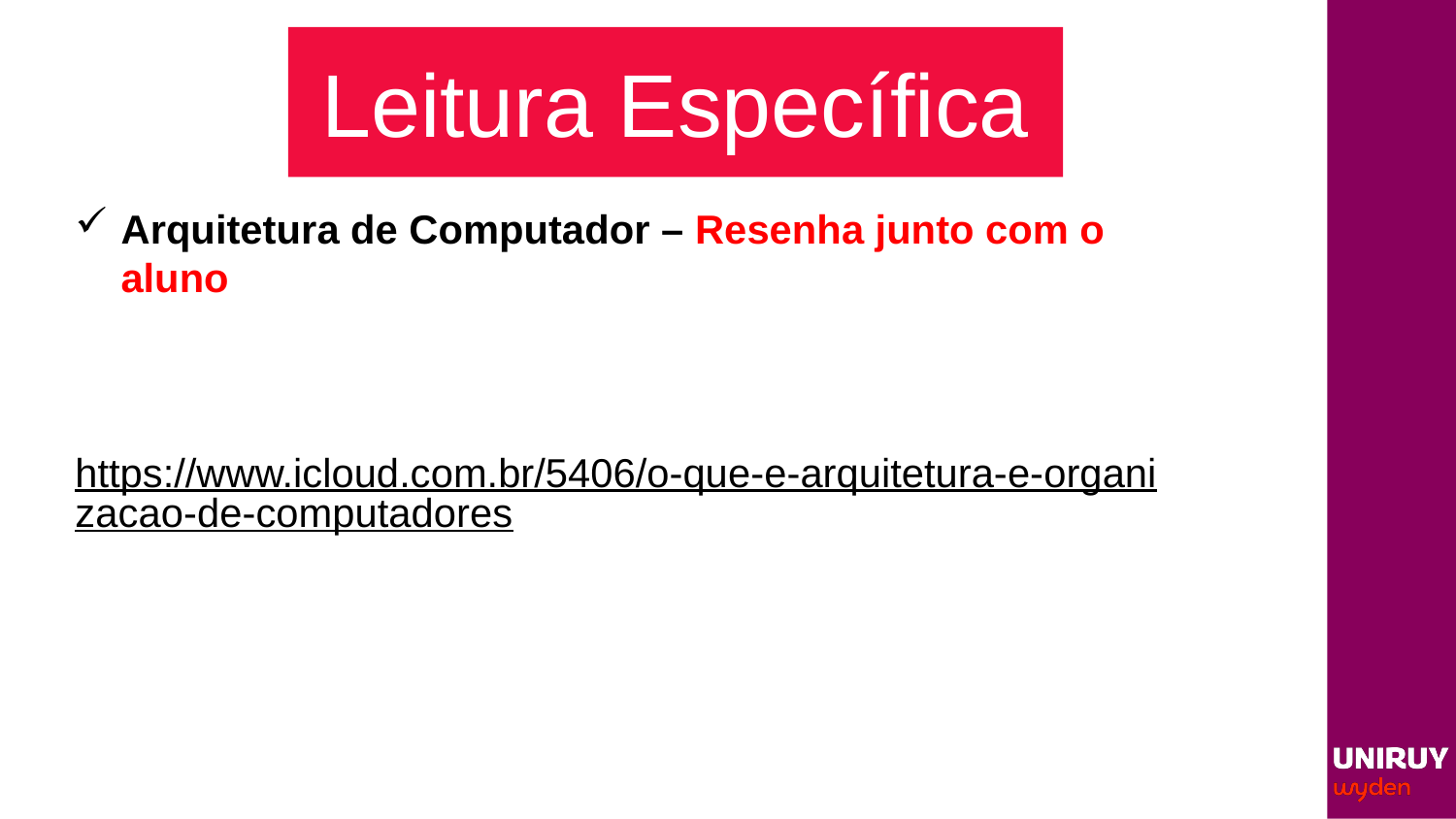

# Leitura Específica
Arquitetura de Computador – Resenha junto com o aluno

https://www.icloud.com.br/5406/o-que-e-arquitetura-e-organizacao-de-computadores